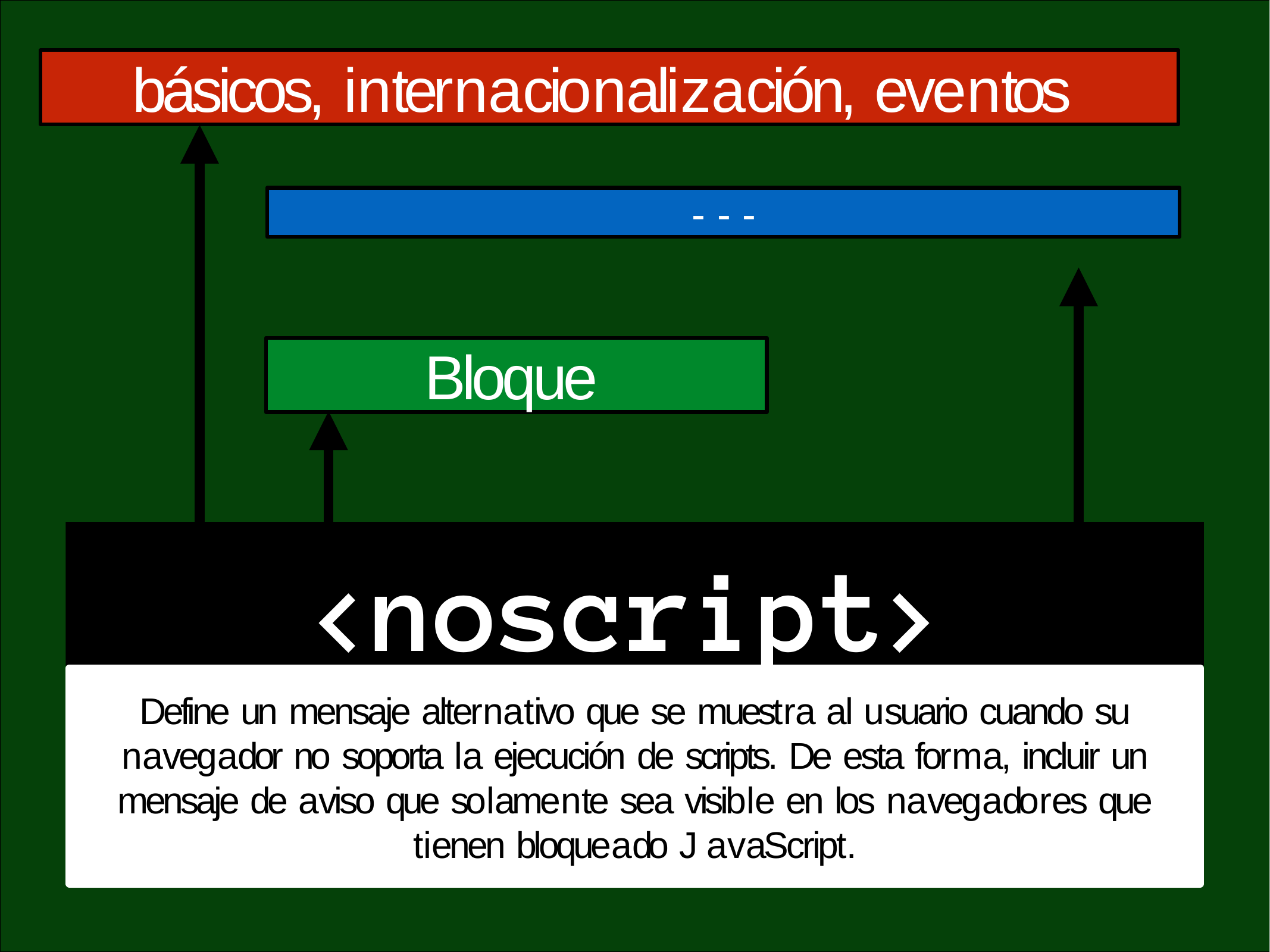

básicos, internacionalización, eventos

- - -

Bloque

<noscript>

Define un mensaje alternativo que se muestra al usuario cuando su navegador no soporta la ejecución de scripts. De esta forma, incluir un mensaje de aviso que solamente sea visible en los navegadores que tienen bloqueado JavaScript.